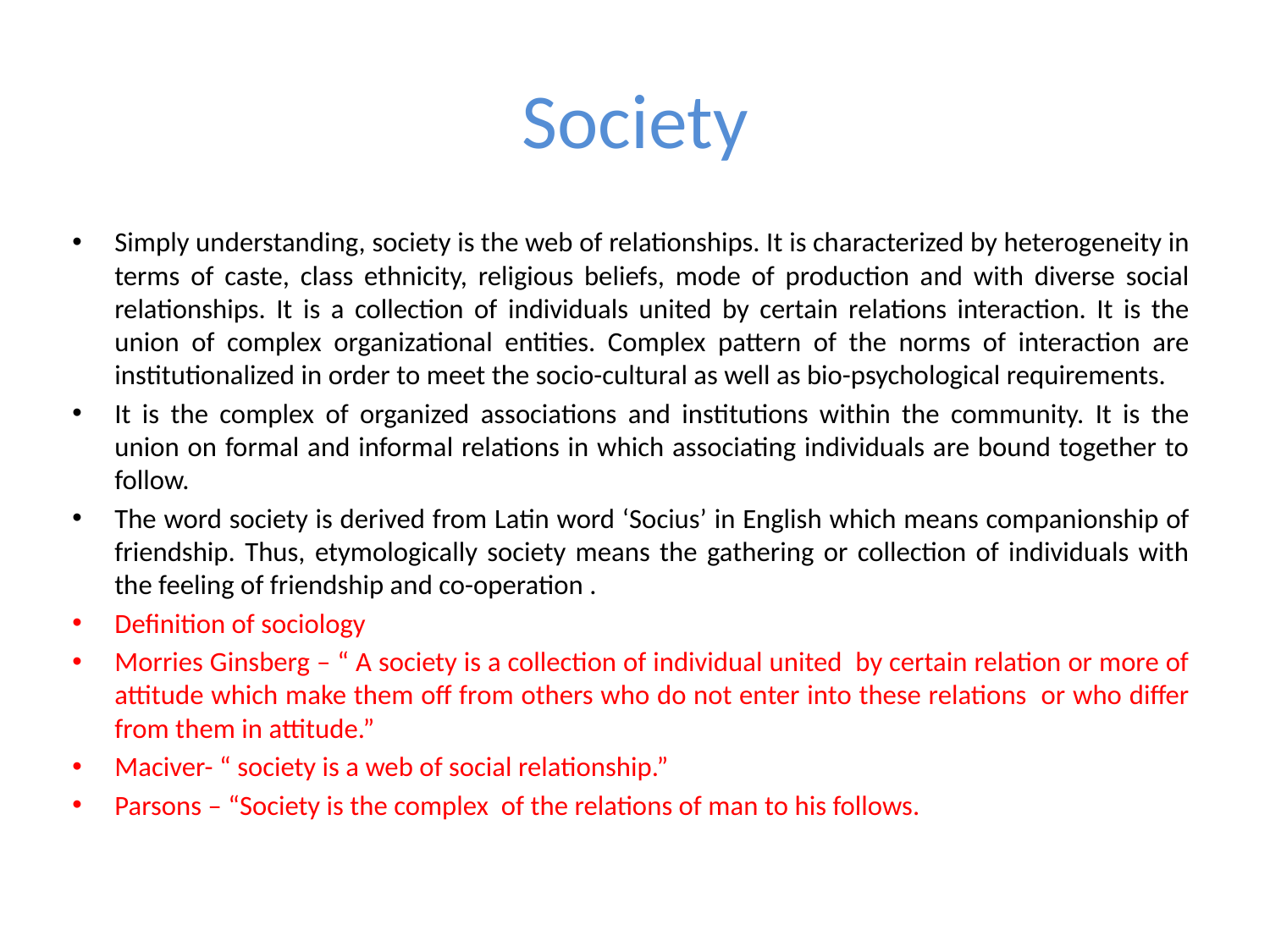

# Society
Simply understanding, society is the web of relationships. It is characterized by heterogeneity in terms of caste, class ethnicity, religious beliefs, mode of production and with diverse social relationships. It is a collection of individuals united by certain relations interaction. It is the union of complex organizational entities. Complex pattern of the norms of interaction are institutionalized in order to meet the socio-cultural as well as bio-psychological requirements.
It is the complex of organized associations and institutions within the community. It is the union on formal and informal relations in which associating individuals are bound together to follow.
The word society is derived from Latin word ‘Socius’ in English which means companionship of friendship. Thus, etymologically society means the gathering or collection of individuals with the feeling of friendship and co-operation .
Definition of sociology
Morries Ginsberg – “ A society is a collection of individual united  by certain relation or more of attitude which make them off from others who do not enter into these relations  or who differ from them in attitude.”
Maciver- “ society is a web of social relationship.”
Parsons – “Society is the complex  of the relations of man to his follows.